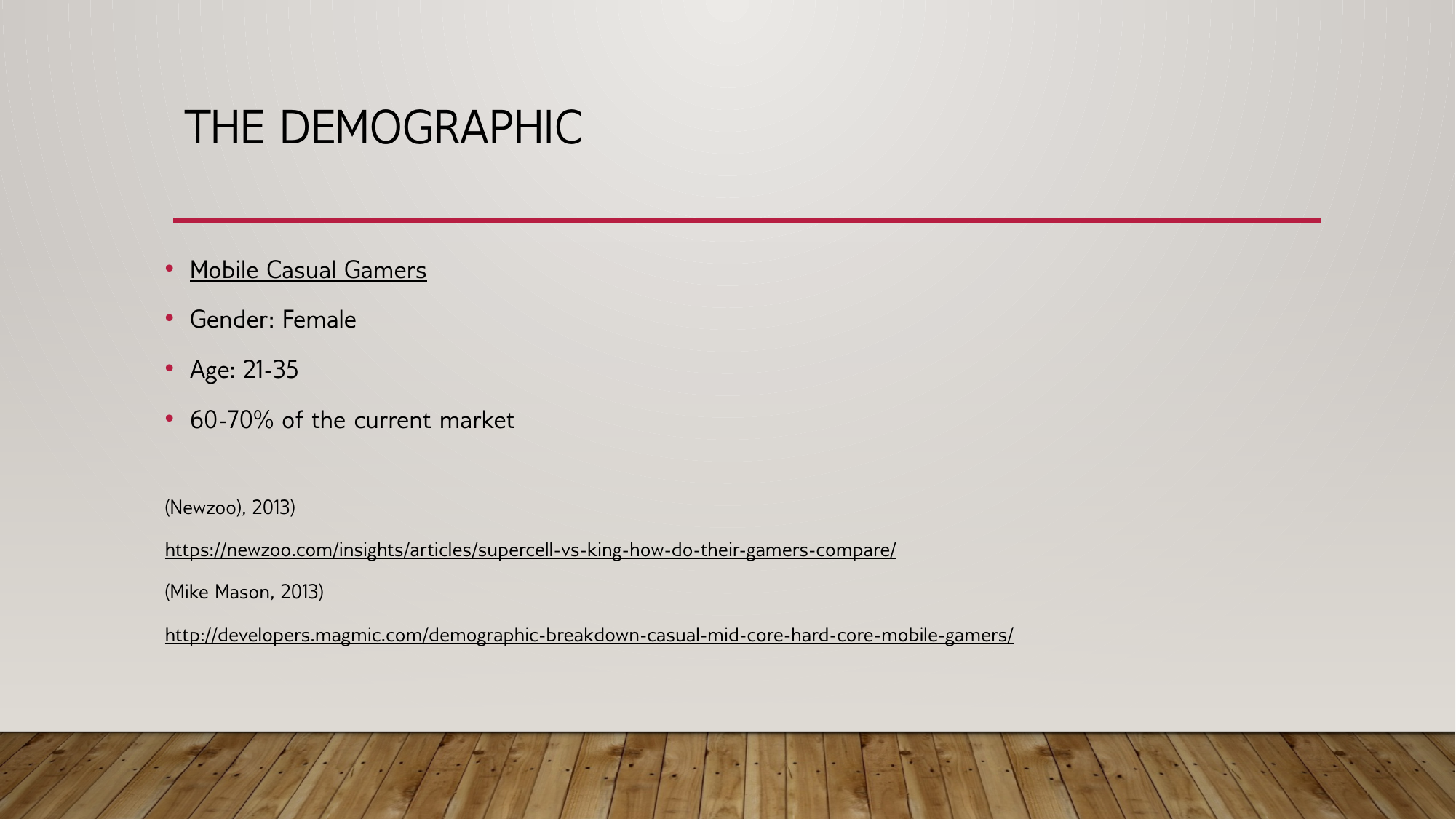

# The DemoGraphic
Mobile Casual Gamers
Gender: Female
Age: 21-35
60-70% of the current market

(Newzoo), 2013)
https://newzoo.com/insights/articles/supercell-vs-king-how-do-their-gamers-compare/
(Mike Mason, 2013)
http://developers.magmic.com/demographic-breakdown-casual-mid-core-hard-core-mobile-gamers/